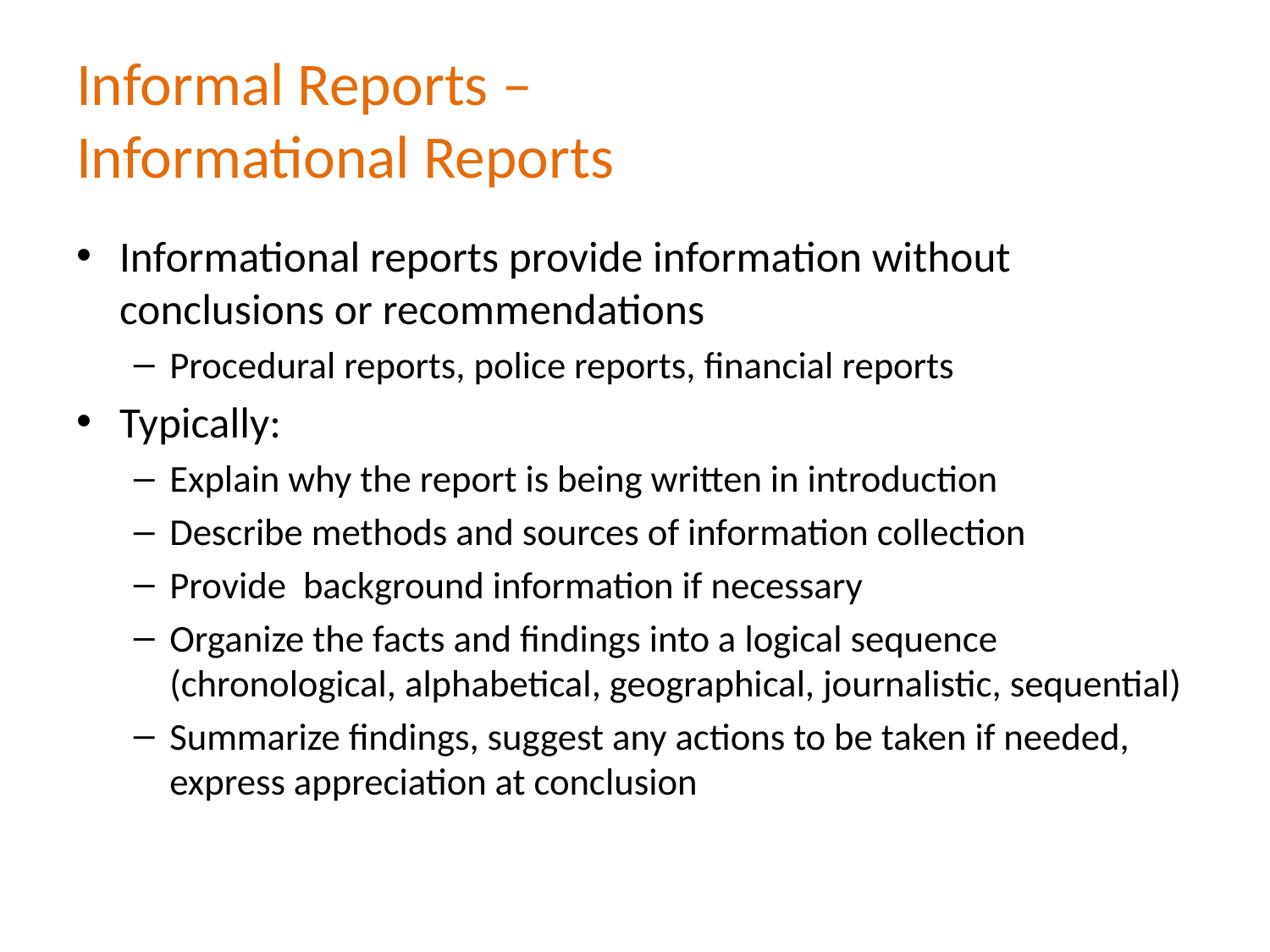

# Informal Reports – Informational Reports
Informational reports provide information without conclusions or recommendations
Procedural reports, police reports, financial reports
Typically:
Explain why the report is being written in introduction
Describe methods and sources of information collection
Provide  background information if necessary
Organize the facts and findings into a logical sequence (chronological, alphabetical, geographical, journalistic, sequential)
Summarize findings, suggest any actions to be taken if needed, express appreciation at conclusion